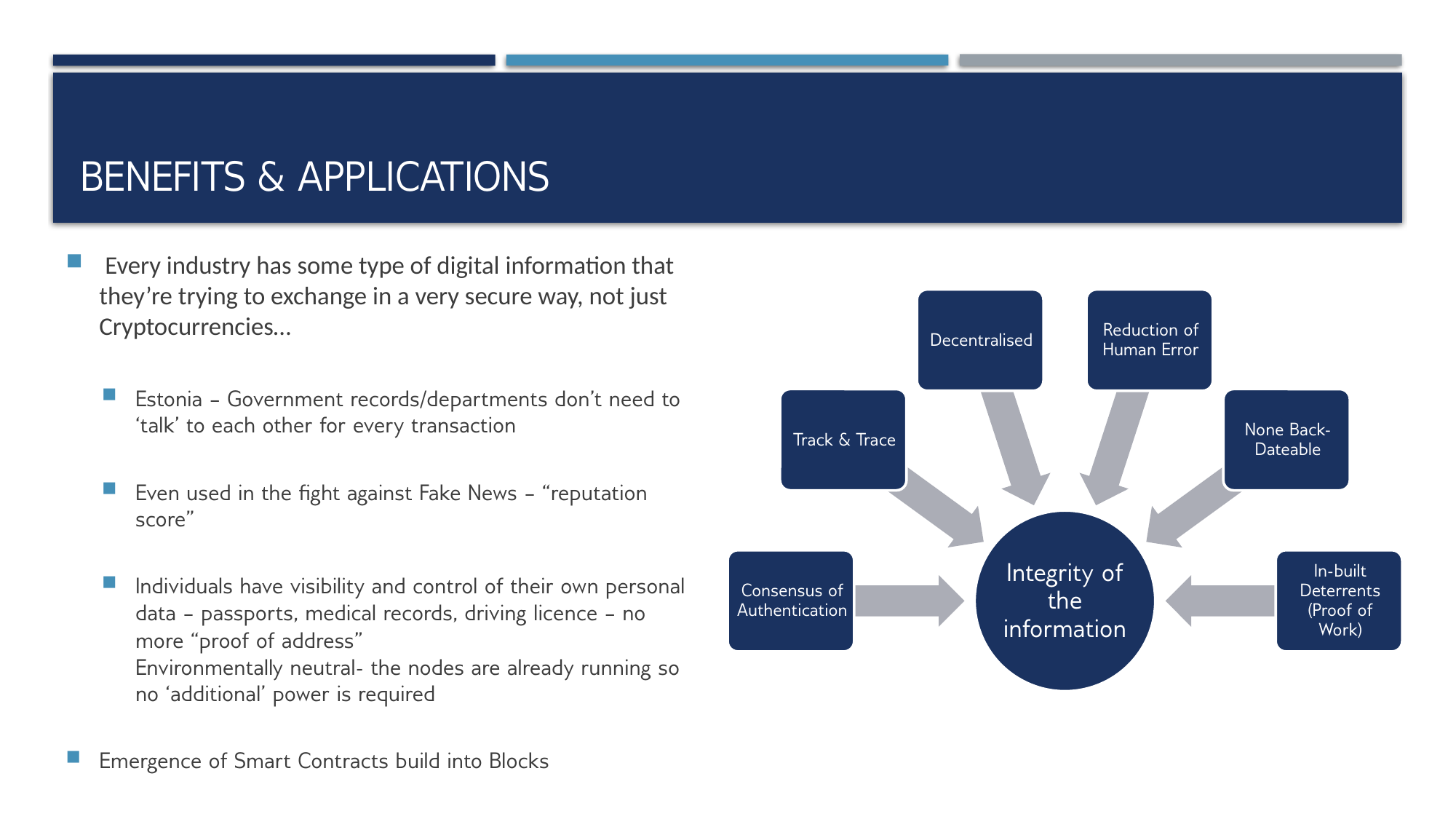

# benefits & applications
 Every industry has some type of digital information that they’re trying to exchange in a very secure way, not just Cryptocurrencies…
Estonia – Government records/departments don’t need to ‘talk’ to each other for every transaction
Even used in the fight against Fake News – “reputation score”
Individuals have visibility and control of their own personal data – passports, medical records, driving licence – no more “proof of address”
Environmentally neutral- the nodes are already running so no ‘additional’ power is required
Emergence of Smart Contracts build into Blocks
Integrity of the information
Consensus of Authentication
Track & Trace
Decentralised
Reduction of Human Error
None Back-Dateable
In-built Deterrents (Proof of Work)